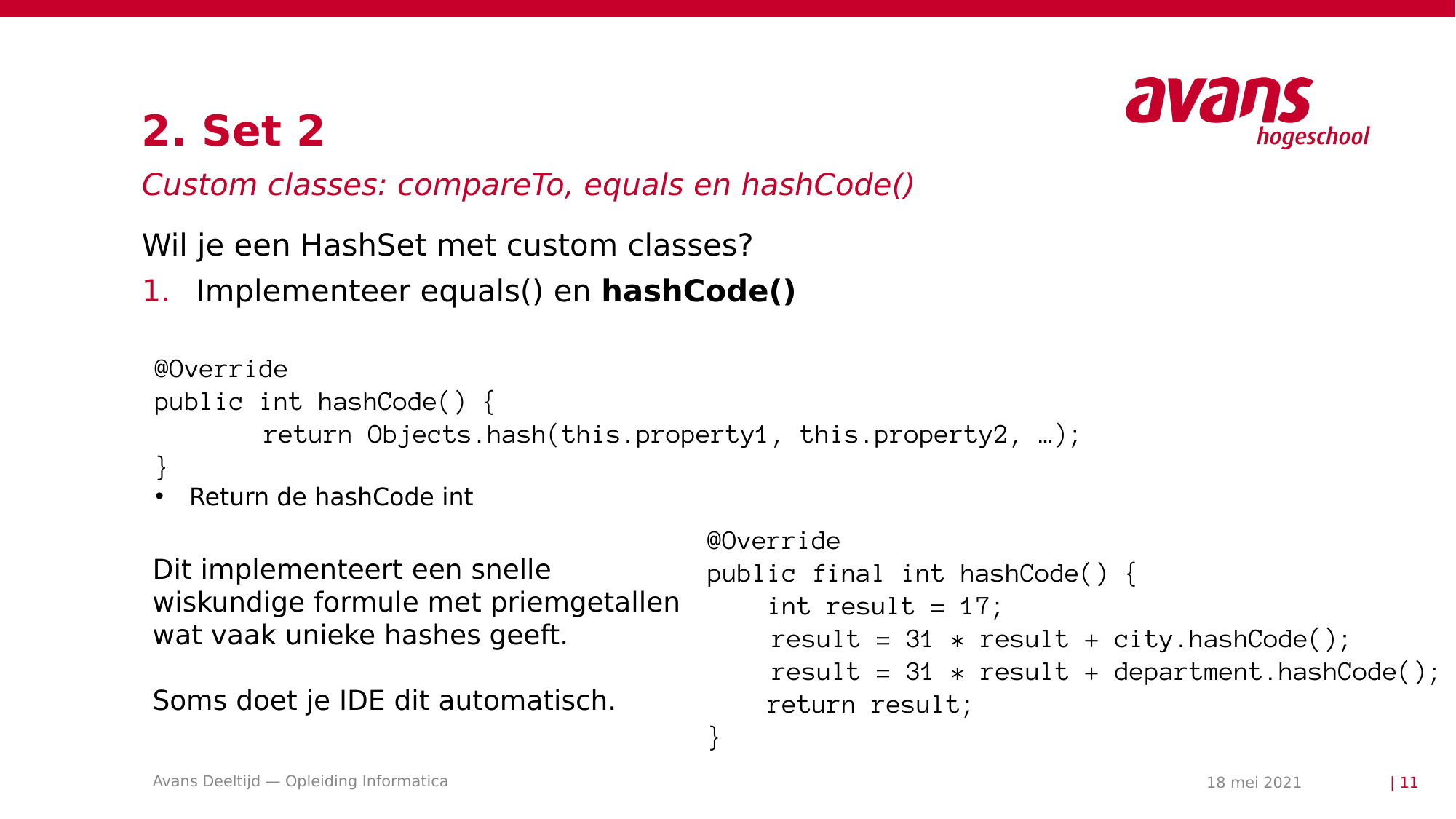

# 2. Set 2
Custom classes: compareTo, equals en hashCode()
Wil je een HashSet met custom classes?
Implementeer equals() en hashCode()
@Override
public int hashCode() {
	return Objects.hash(this.property1, this.property2, …);
}
Return de hashCode int
@Override
public final int hashCode() {
    int result = 17;
	result = 31 * result + city.hashCode();
	result = 31 * result + department.hashCode();
    return result;
}
Dit implementeert een snelle wiskundige formule met priemgetallen wat vaak unieke hashes geeft.

Soms doet je IDE dit automatisch.
Avans Deeltijd — Opleiding Informatica
18 mei 2021
| 11